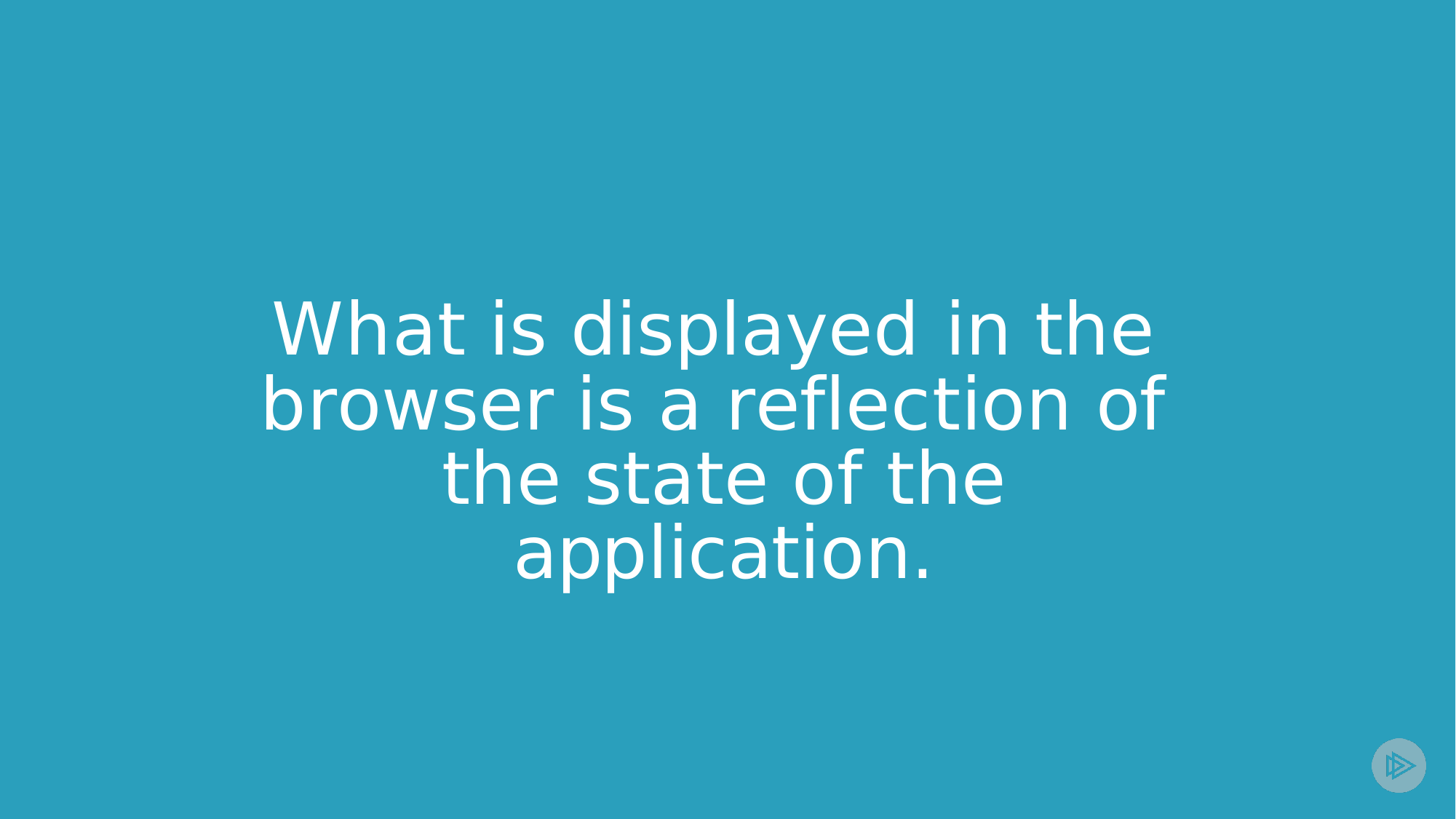

# What is displayed in the  browser is a reflection of  the state of the application.
11